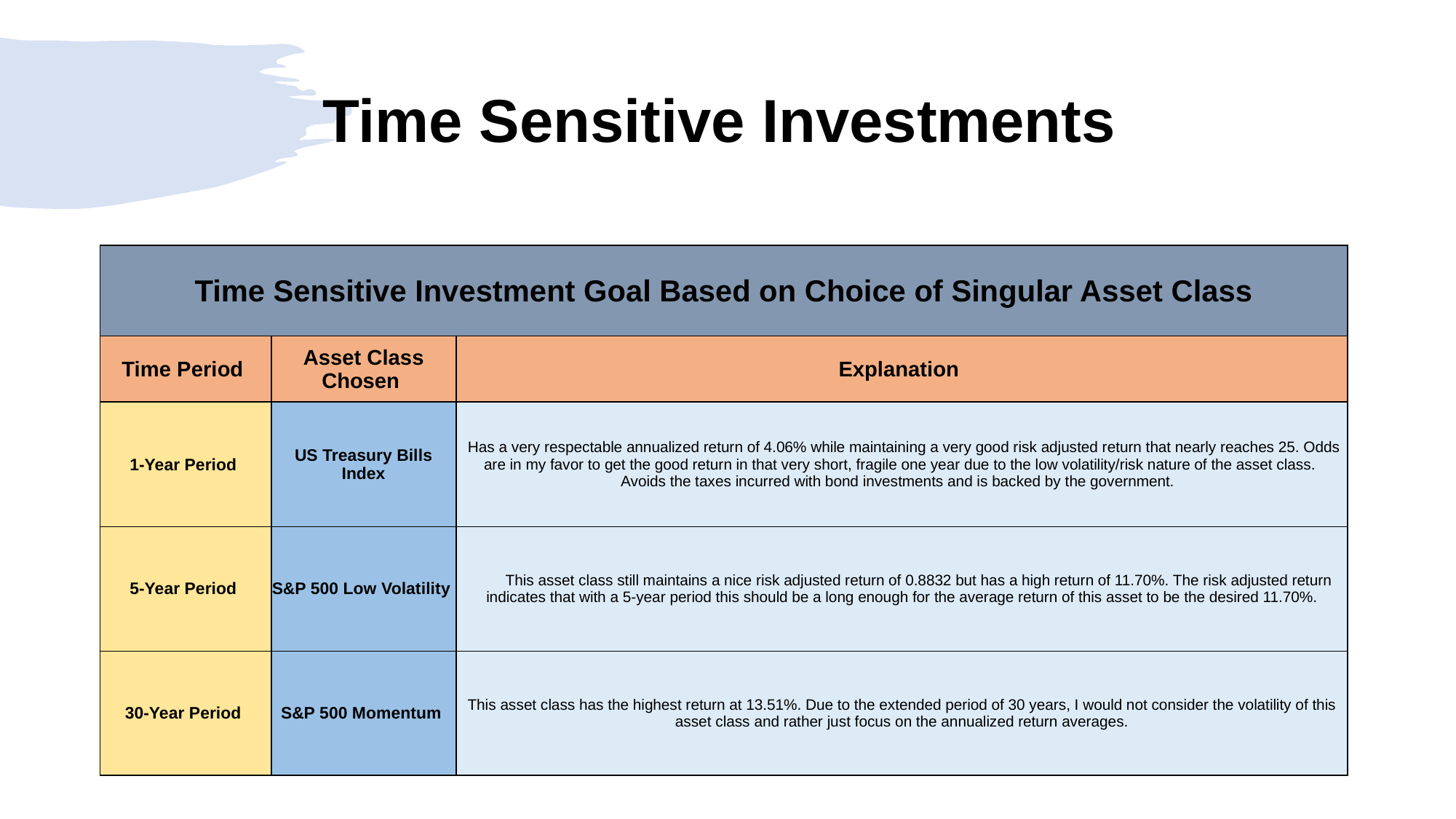

# Time Sensitive Investments
| Time Sensitive Investment Goal Based on Choice of Singular Asset Class |  |  |
| --- | --- | --- |
| Time Period | Asset Class Chosen | Explanation |
| 1-Year Period | US Treasury Bills Index | Has a very respectable annualized return of 4.06% while maintaining a very good risk adjusted return that nearly reaches 25. Odds are in my favor to get the good return in that very short, fragile one year due to the low volatility/risk nature of the asset class. Avoids the taxes incurred with bond investments and is backed by the government. |
| 5-Year Period | S&P 500 Low Volatility | This asset class still maintains a nice risk adjusted return of 0.8832 but has a high return of 11.70%. The risk adjusted return indicates that with a 5-year period this should be a long enough for the average return of this asset to be the desired 11.70%. |
| 30-Year Period | S&P 500 Momentum | This asset class has the highest return at 13.51%. Due to the extended period of 30 years, I would not consider the volatility of this asset class and rather just focus on the annualized return averages. |